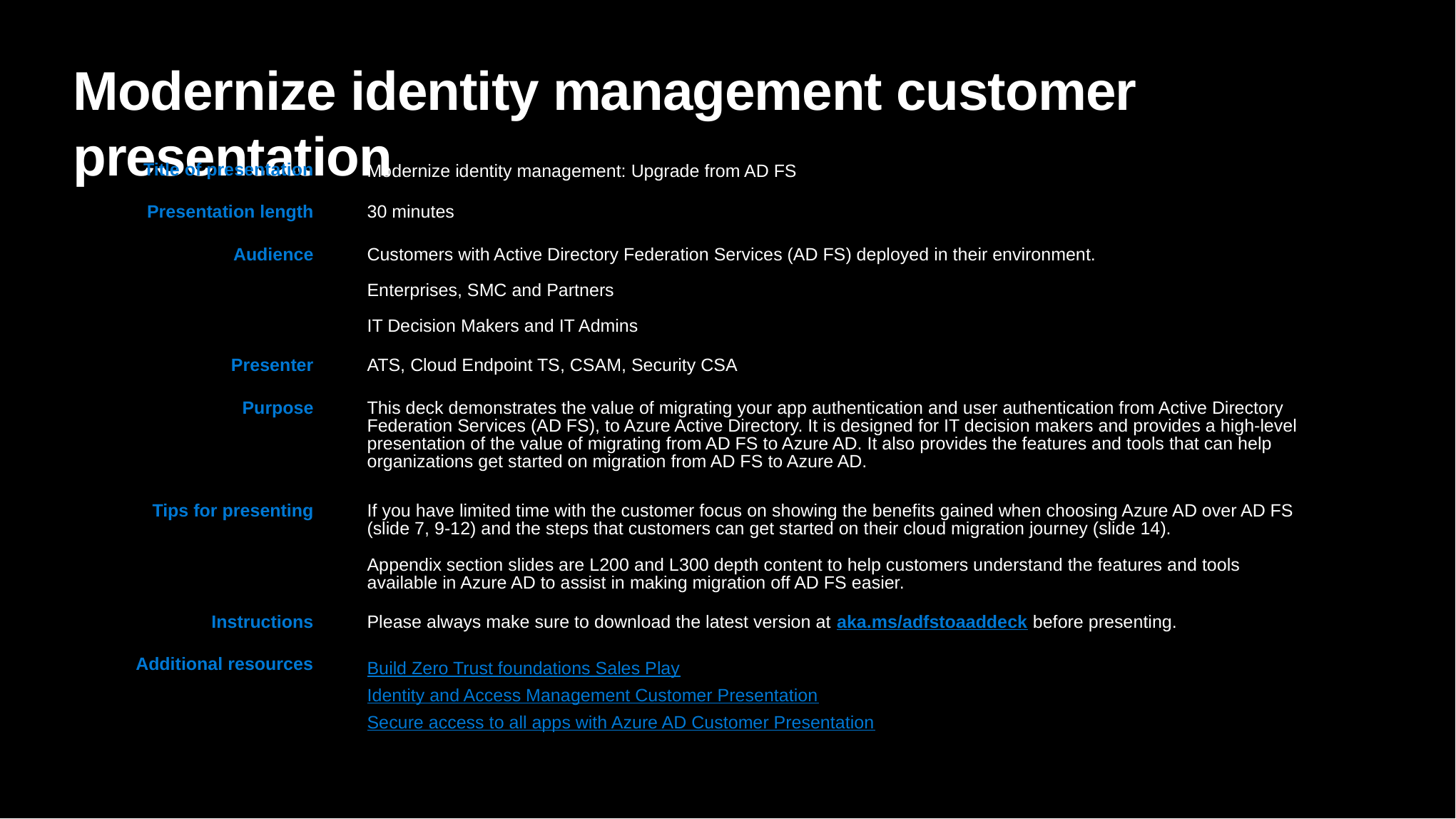

# Modernize identity management customer presentation
| Title of presentation | Modernize identity management: Upgrade from AD FS |
| --- | --- |
| Presentation length | 30 minutes |
| Audience | Customers with Active Directory Federation Services (AD FS) deployed in their environment. Enterprises, SMC and Partners IT Decision Makers and IT Admins |
| Presenter | ATS, Cloud Endpoint TS, CSAM, Security CSA |
| Purpose | This deck demonstrates the value of migrating your app authentication and user authentication from Active Directory Federation Services (AD FS), to Azure Active Directory. It is designed for IT decision makers and provides a high-level presentation of the value of migrating from AD FS to Azure AD. It also provides the features and tools that can help organizations get started on migration from AD FS to Azure AD. |
| Tips for presenting | If you have limited time with the customer focus on showing the benefits gained when choosing Azure AD over AD FS (slide 7, 9-12) and the steps that customers can get started on their cloud migration journey (slide 14). Appendix section slides are L200 and L300 depth content to help customers understand the features and tools available in Azure AD to assist in making migration off AD FS easier. |
| Instructions | Please always make sure to download the latest version at aka.ms/adfstoaaddeck before presenting. |
| Additional resources | Build Zero Trust foundations Sales Play Identity and Access Management Customer Presentation Secure access to all apps with Azure AD Customer Presentation |